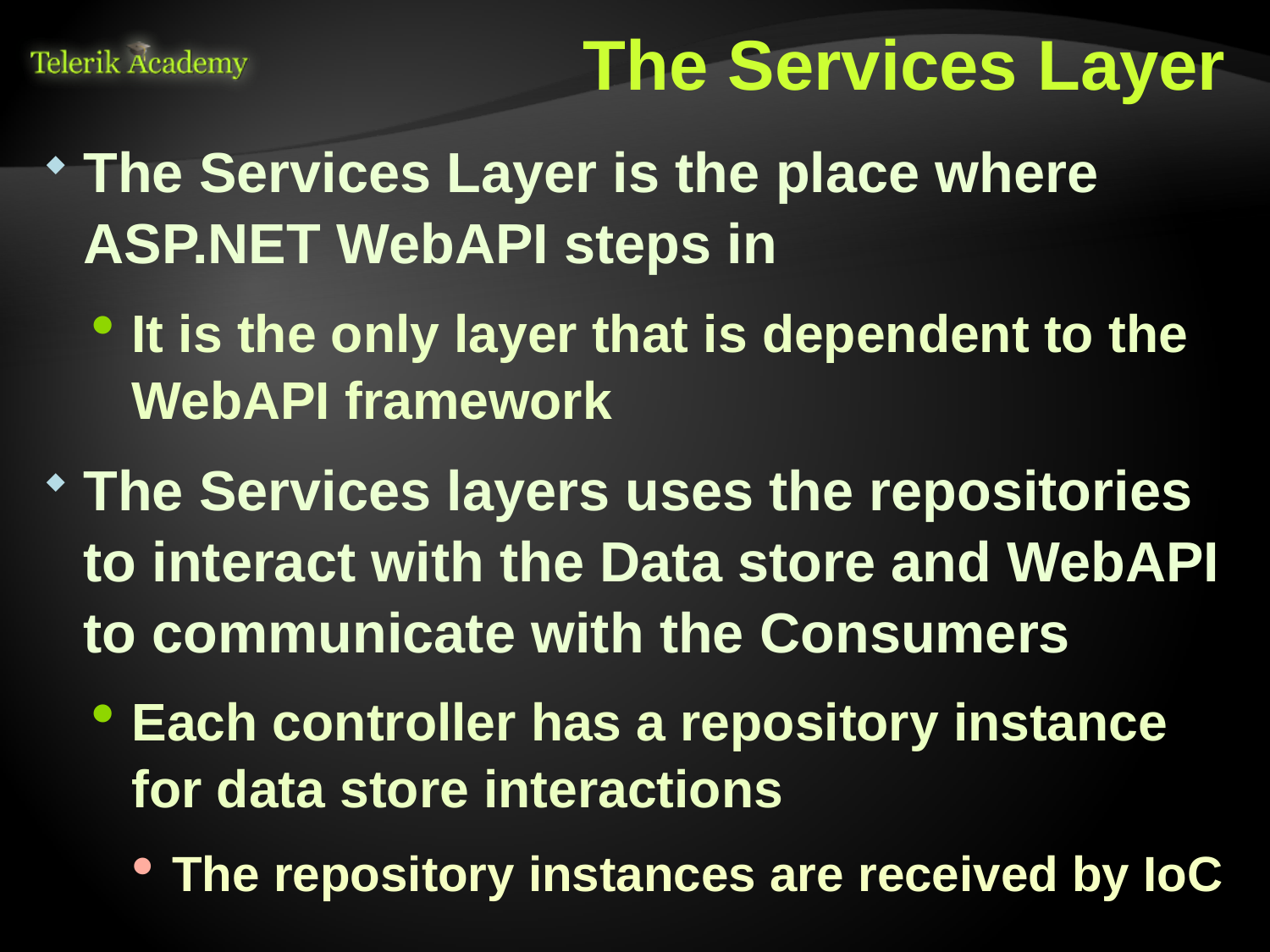

# The Services Layer
The Services Layer is the place where ASP.NET WebAPI steps in
It is the only layer that is dependent to the WebAPI framework
The Services layers uses the repositories to interact with the Data store and WebAPI to communicate with the Consumers
Each controller has a repository instance for data store interactions
The repository instances are received by IoC